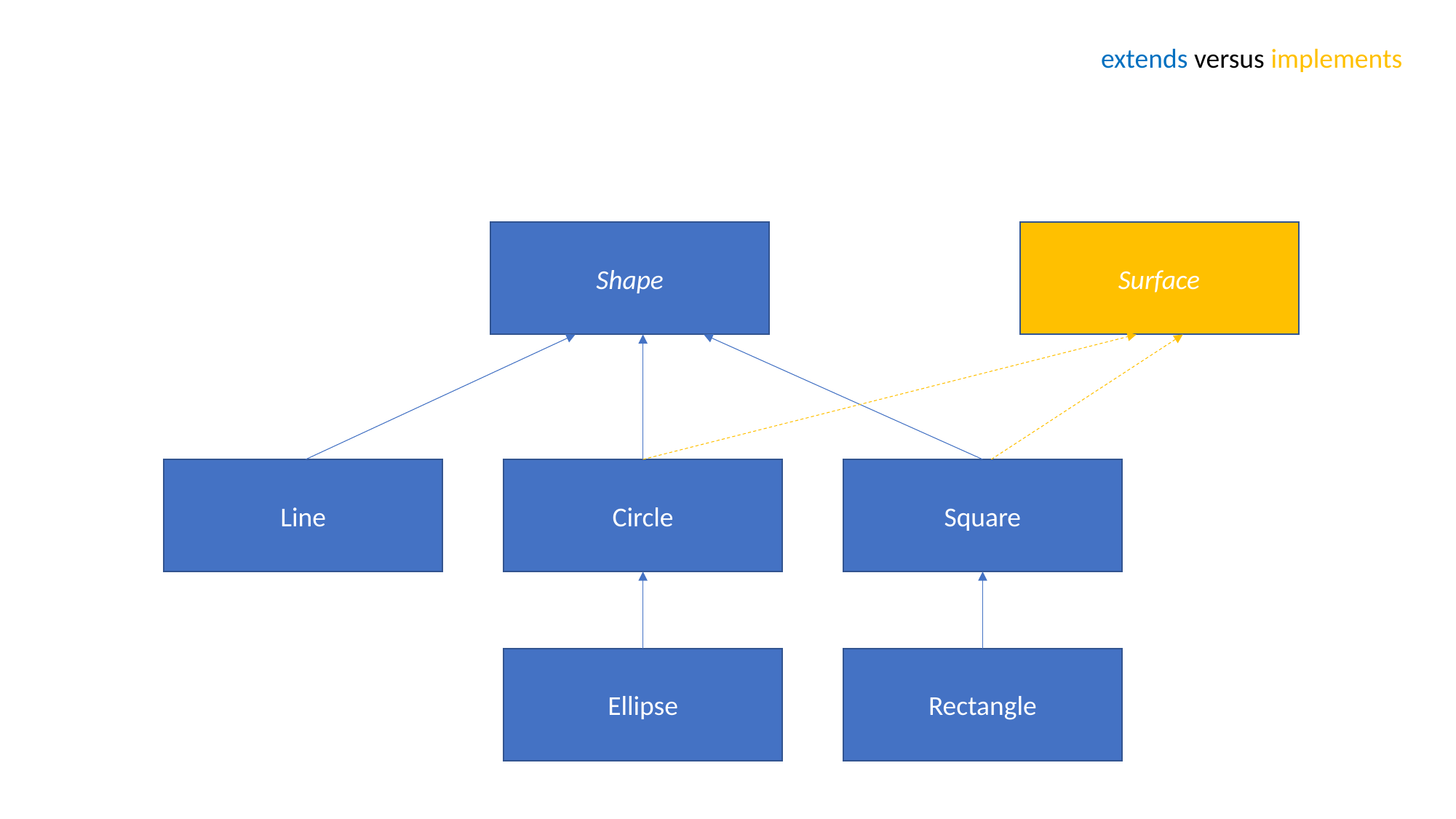

extends versus implements
Shape
Surface
Line
Circle
Square
Ellipse
Rectangle